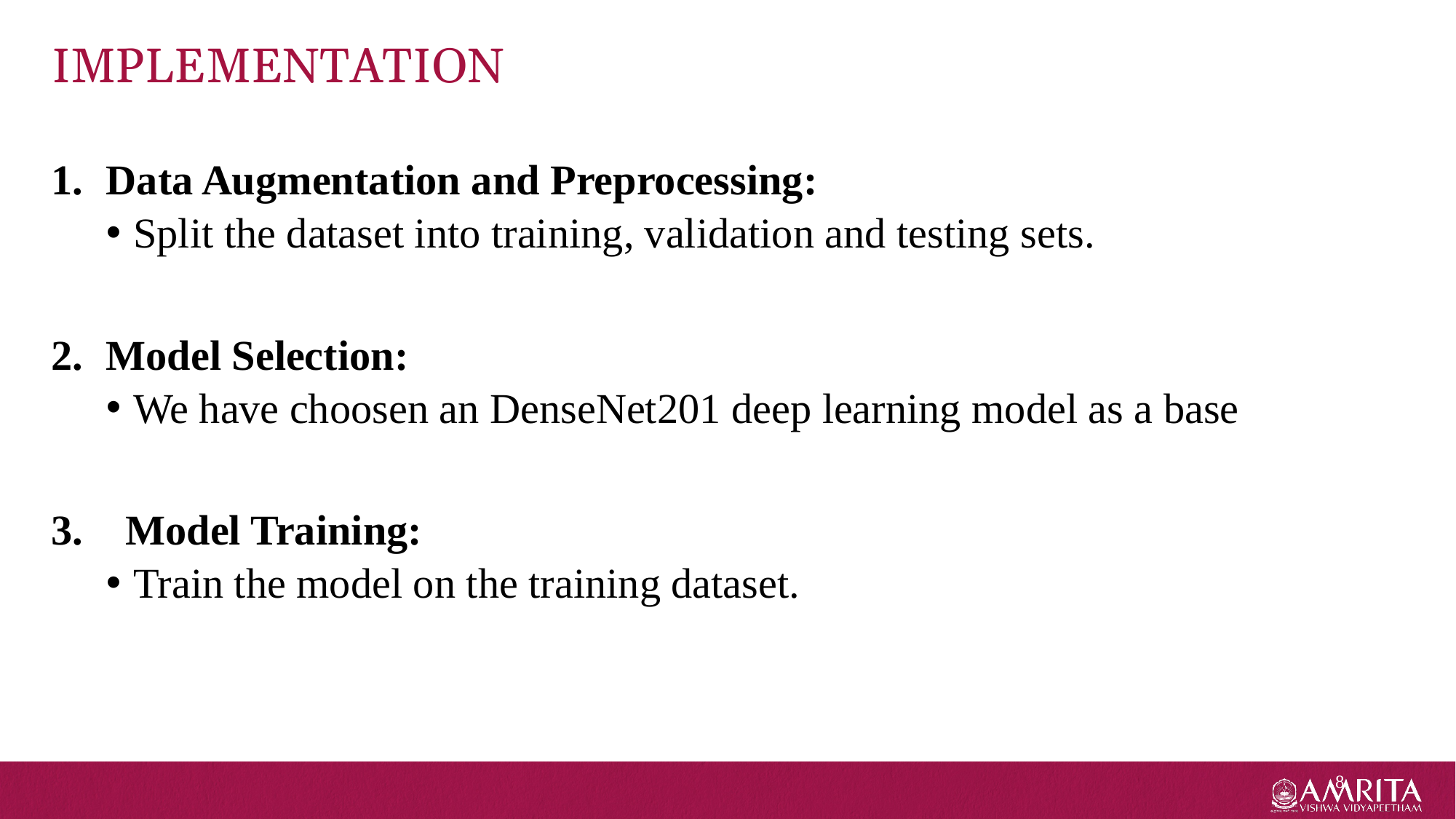

# IMPLEMENTATION
Data Augmentation and Preprocessing:
Split the dataset into training, validation and testing sets.

Model Selection:
We have choosen an DenseNet201 deep learning model as a base

3.    Model Training:
Train the model on the training dataset.

8